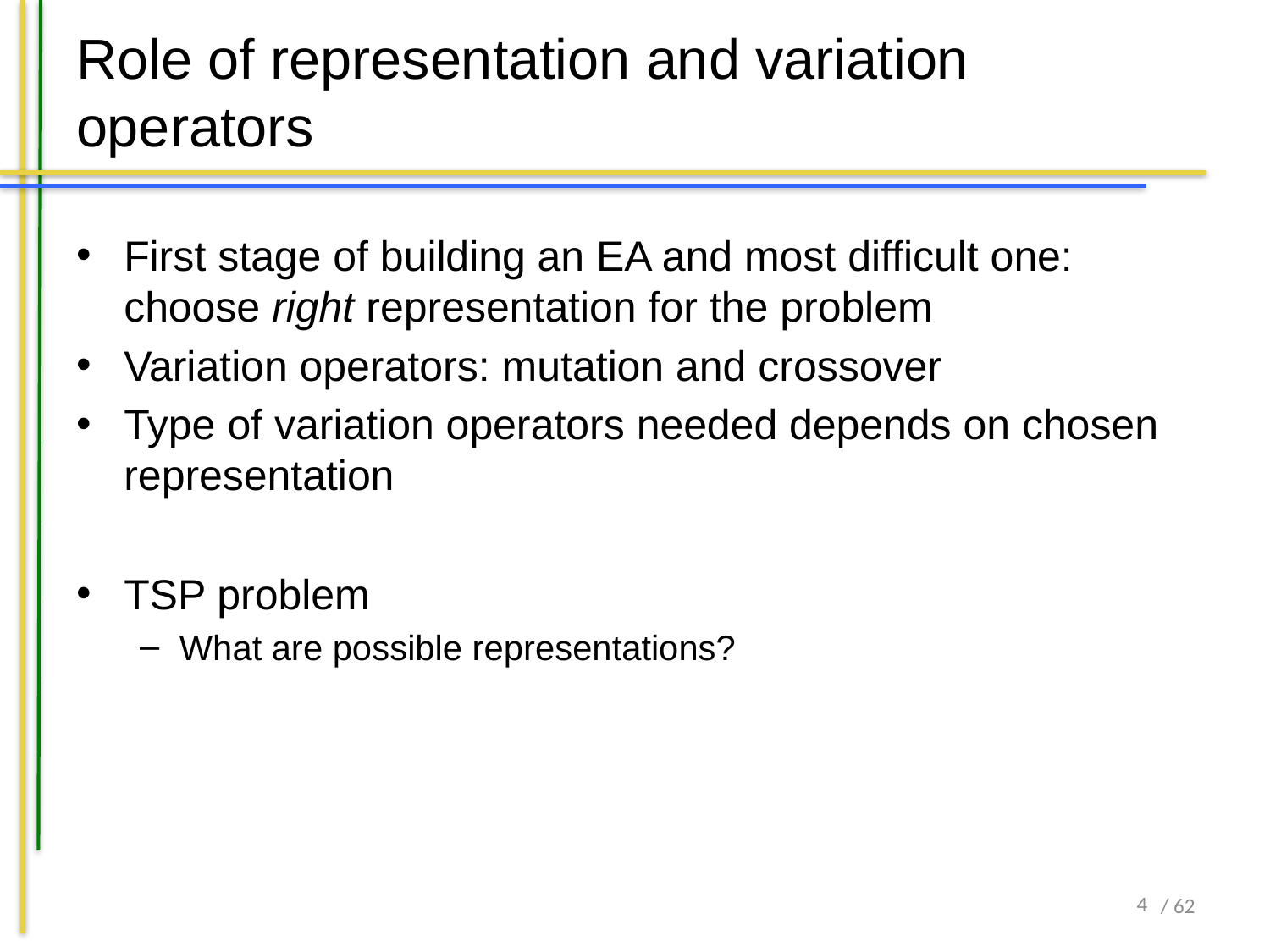

# Role of representation and variation operators
First stage of building an EA and most difficult one: choose right representation for the problem
Variation operators: mutation and crossover
Type of variation operators needed depends on chosen representation

TSP problem
What are possible representations?

4